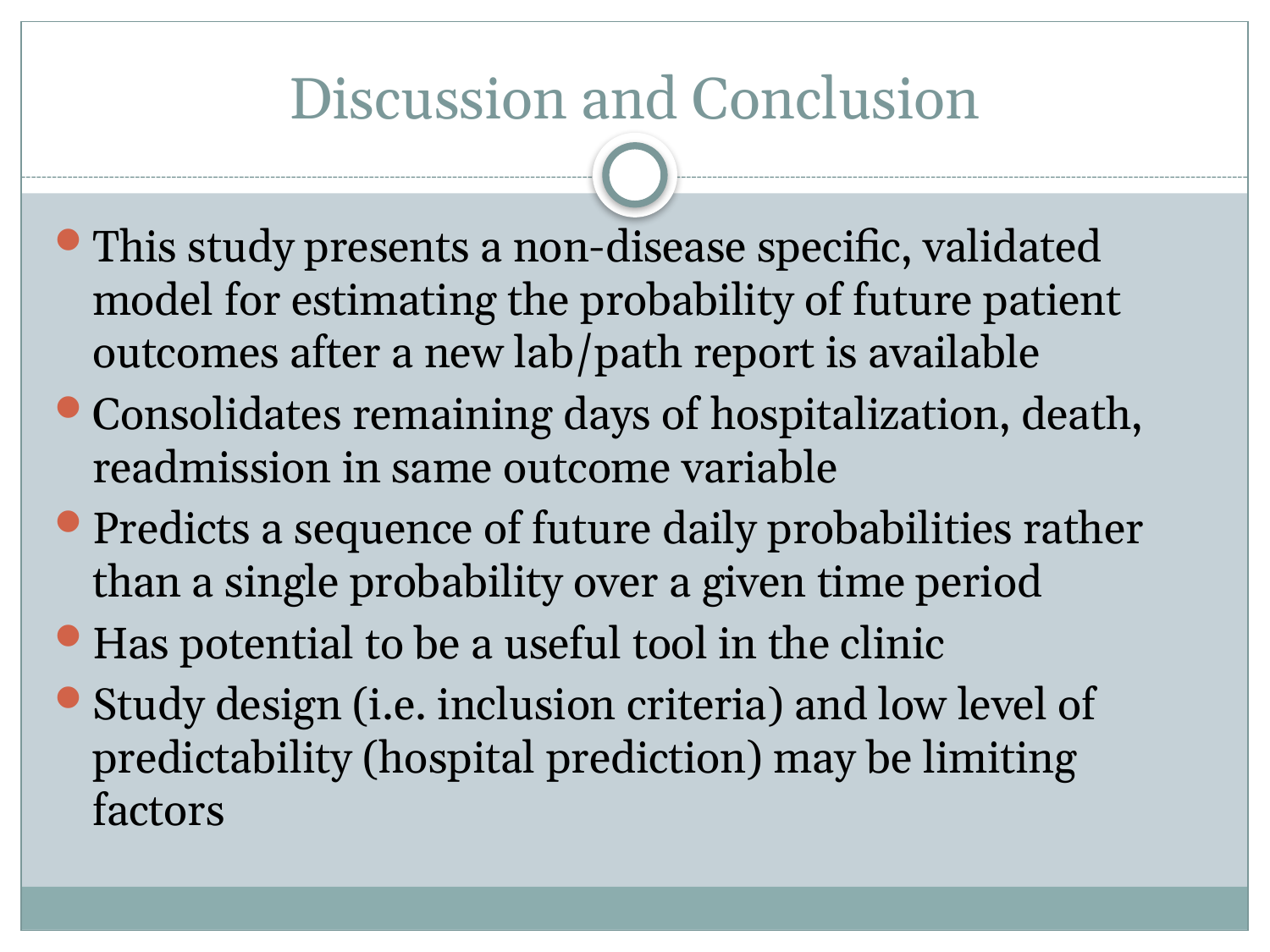

# Discussion and Conclusion
This study presents a non-disease specific, validated model for estimating the probability of future patient outcomes after a new lab/path report is available
Consolidates remaining days of hospitalization, death, readmission in same outcome variable
Predicts a sequence of future daily probabilities rather than a single probability over a given time period
Has potential to be a useful tool in the clinic
Study design (i.e. inclusion criteria) and low level of predictability (hospital prediction) may be limiting factors